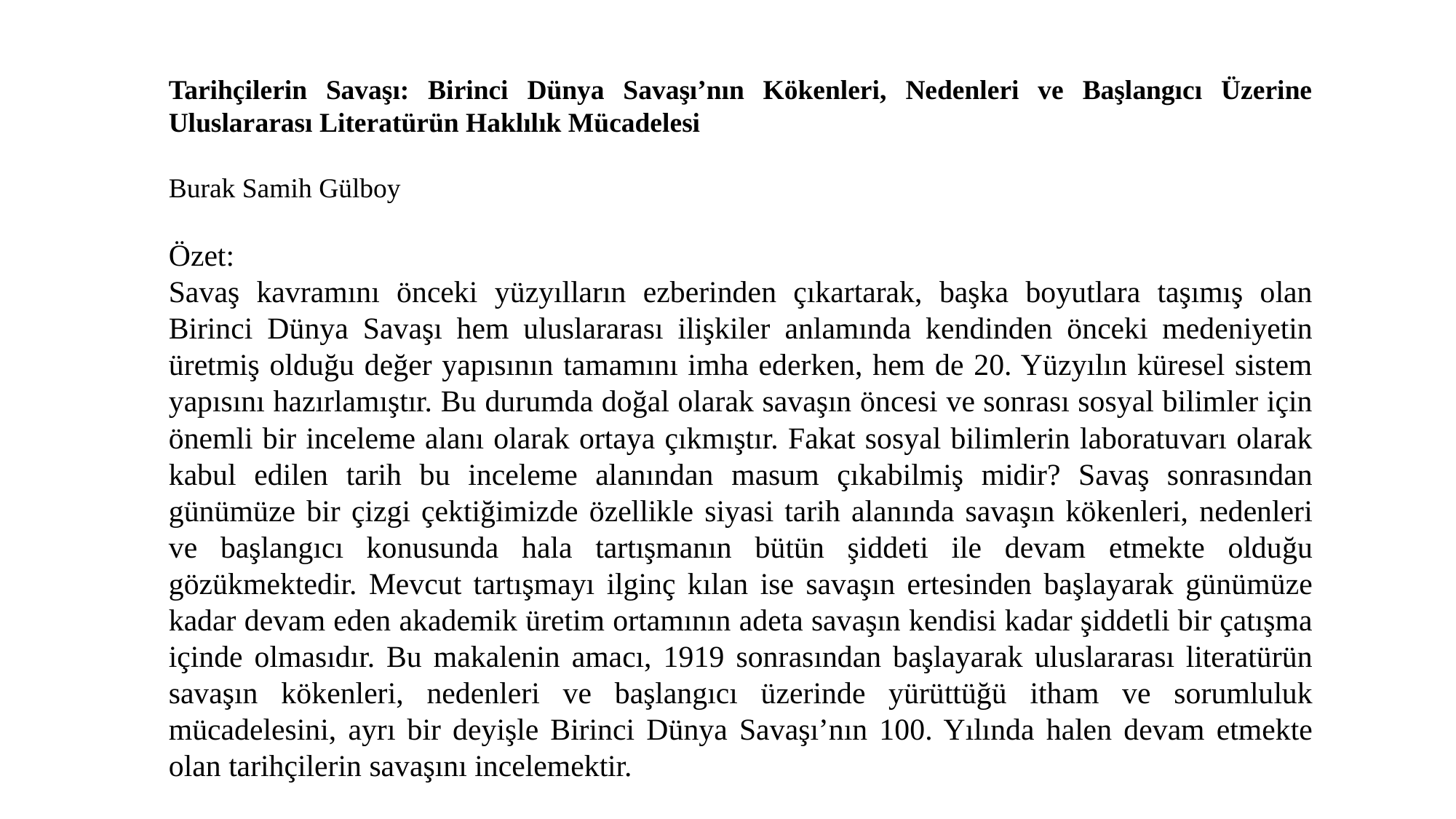

Tarihçilerin Savaşı: Birinci Dünya Savaşı’nın Kökenleri, Nedenleri ve Başlangıcı Üzerine Uluslararası Literatürün Haklılık Mücadelesi

Burak Samih Gülboy

Özet:
Savaş kavramını önceki yüzyılların ezberinden çıkartarak, başka boyutlara taşımış olan Birinci Dünya Savaşı hem uluslararası ilişkiler anlamında kendinden önceki medeniyetin üretmiş olduğu değer yapısının tamamını imha ederken, hem de 20. Yüzyılın küresel sistem yapısını hazırlamıştır. Bu durumda doğal olarak savaşın öncesi ve sonrası sosyal bilimler için önemli bir inceleme alanı olarak ortaya çıkmıştır. Fakat sosyal bilimlerin laboratuvarı olarak kabul edilen tarih bu inceleme alanından masum çıkabilmiş midir? Savaş sonrasından günümüze bir çizgi çektiğimizde özellikle siyasi tarih alanında savaşın kökenleri, nedenleri ve başlangıcı konusunda hala tartışmanın bütün şiddeti ile devam etmekte olduğu gözükmektedir. Mevcut tartışmayı ilginç kılan ise savaşın ertesinden başlayarak günümüze kadar devam eden akademik üretim ortamının adeta savaşın kendisi kadar şiddetli bir çatışma içinde olmasıdır. Bu makalenin amacı, 1919 sonrasından başlayarak uluslararası literatürün savaşın kökenleri, nedenleri ve başlangıcı üzerinde yürüttüğü itham ve sorumluluk mücadelesini, ayrı bir deyişle Birinci Dünya Savaşı’nın 100. Yılında halen devam etmekte olan tarihçilerin savaşını incelemektir.